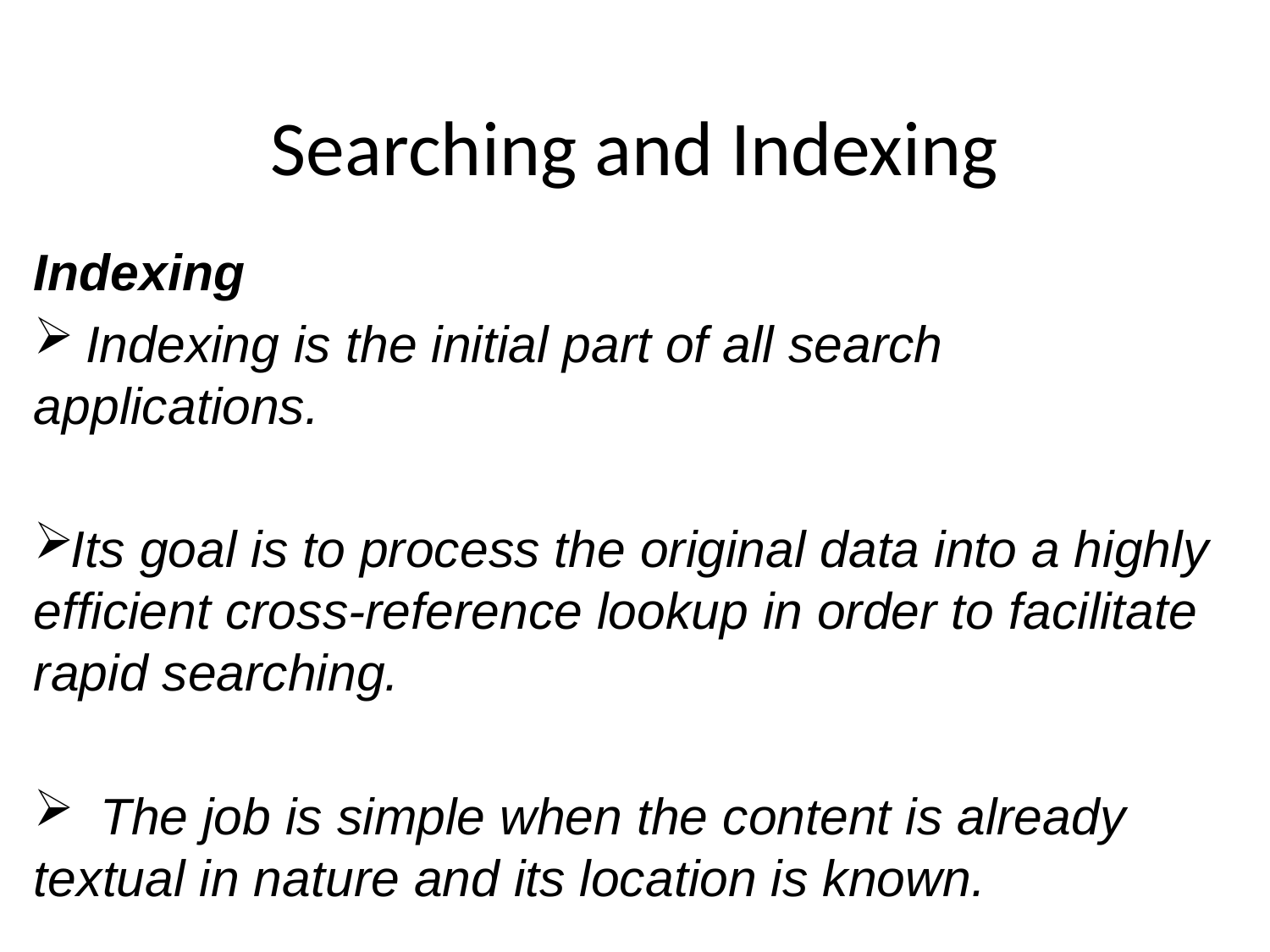

# Searching and Indexing
Indexing
 Indexing is the initial part of all search applications.

Its goal is to process the original data into a highly efficient cross-reference lookup in order to facilitate rapid searching.

  The job is simple when the content is already textual in nature and its location is known.